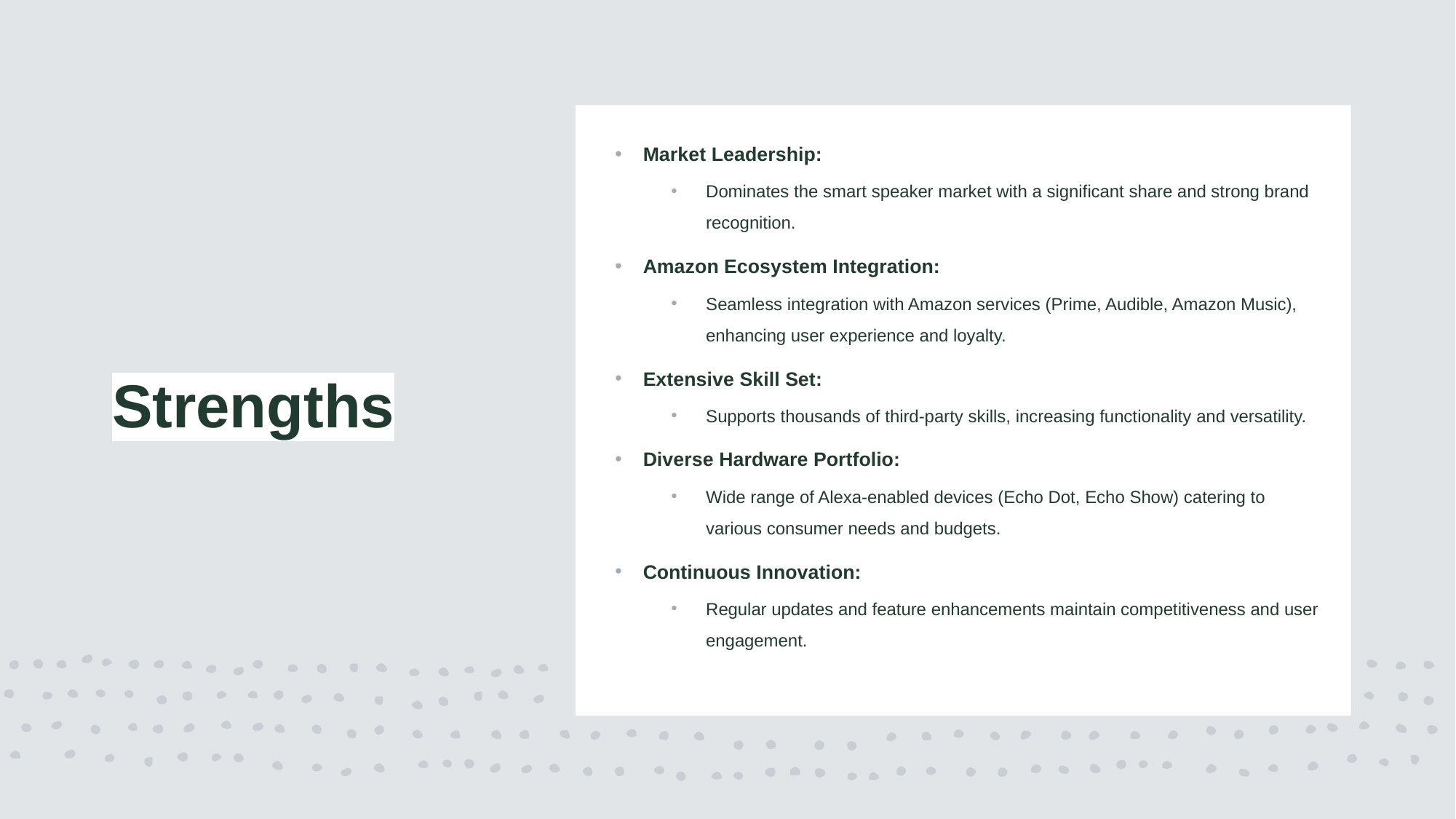

Market Leadership:
Dominates the smart speaker market with a significant share and strong brand recognition.
Amazon Ecosystem Integration:
Seamless integration with Amazon services (Prime, Audible, Amazon Music), enhancing user experience and loyalty.
Extensive Skill Set:
Supports thousands of third-party skills, increasing functionality and versatility.
Diverse Hardware Portfolio:
Wide range of Alexa-enabled devices (Echo Dot, Echo Show) catering to various consumer needs and budgets.
Continuous Innovation:
Regular updates and feature enhancements maintain competitiveness and user engagement.
# Strengths